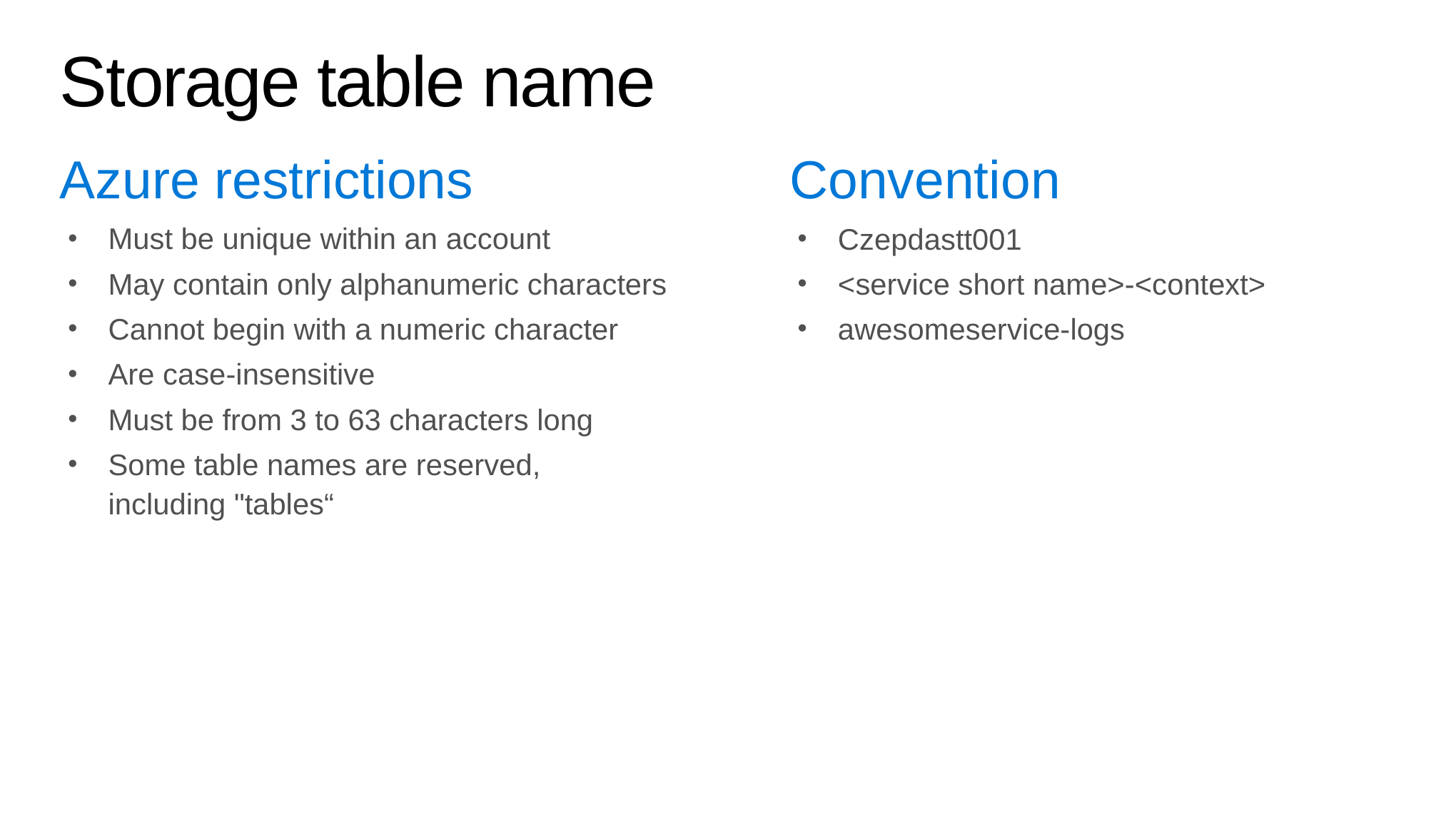

# Storage table name
Azure restrictions
Must be unique within an account
May contain only alphanumeric characters
Cannot begin with a numeric character
Are case-insensitive
Must be from 3 to 63 characters long
Some table names are reserved,
including "tables“

Convention
Czepdastt001
<service short name>-<context>
awesomeservice-logs